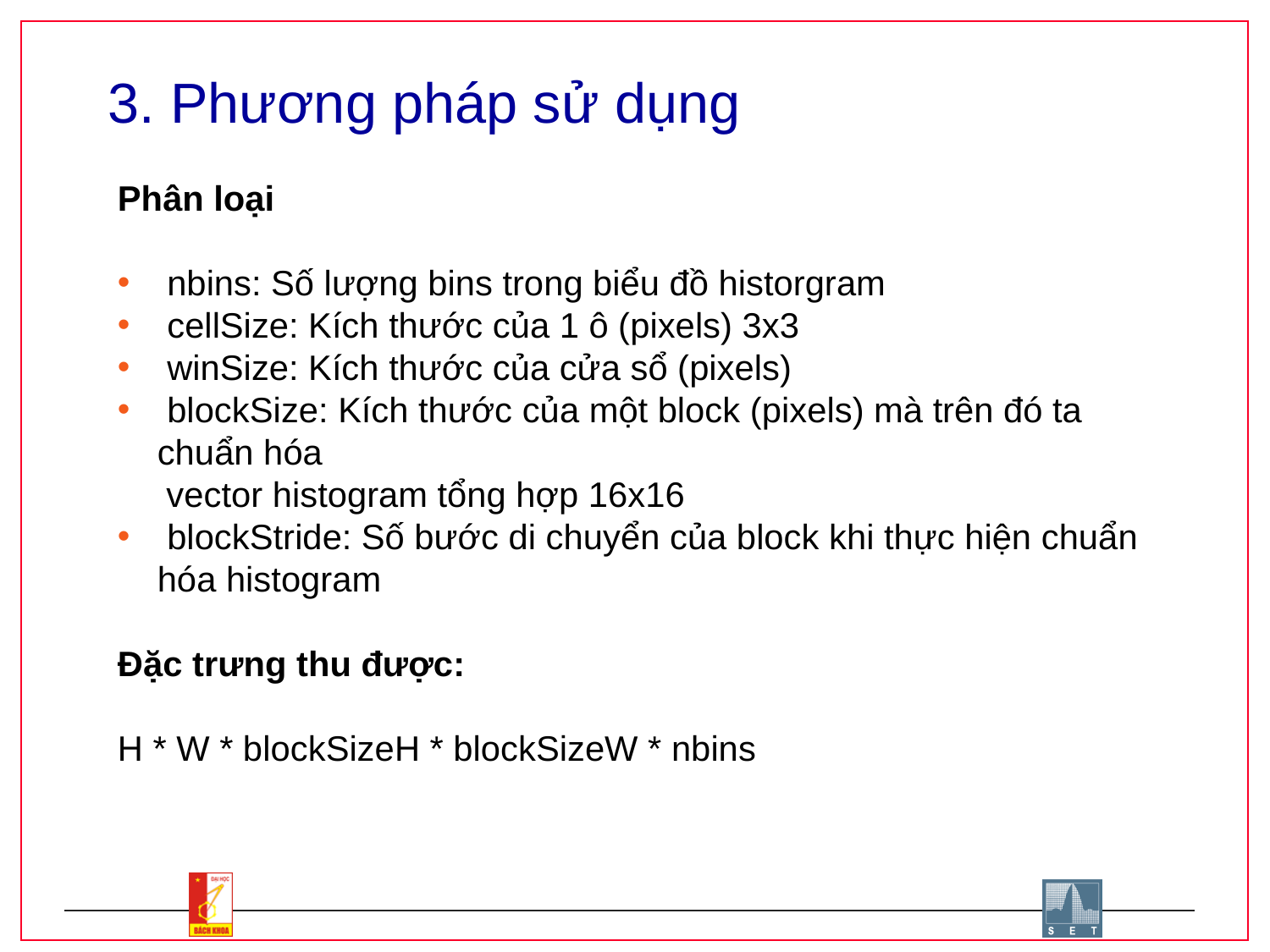

# 3. Phương pháp sử dụng
Phân loại

 nbins: Số lượng bins trong biểu đồ historgram
 cellSize: Kích thước của 1 ô (pixels) 3x3
 winSize: Kích thước của cửa sổ (pixels)
 blockSize: Kích thước của một block (pixels) mà trên đó ta chuẩn hóa
     vector histogram tổng hợp 16x16
 blockStride: Số bước di chuyển của block khi thực hiện chuẩn hóa histogram

Đặc trưng thu được:

H * W * blockSizeH * blockSizeW * nbins